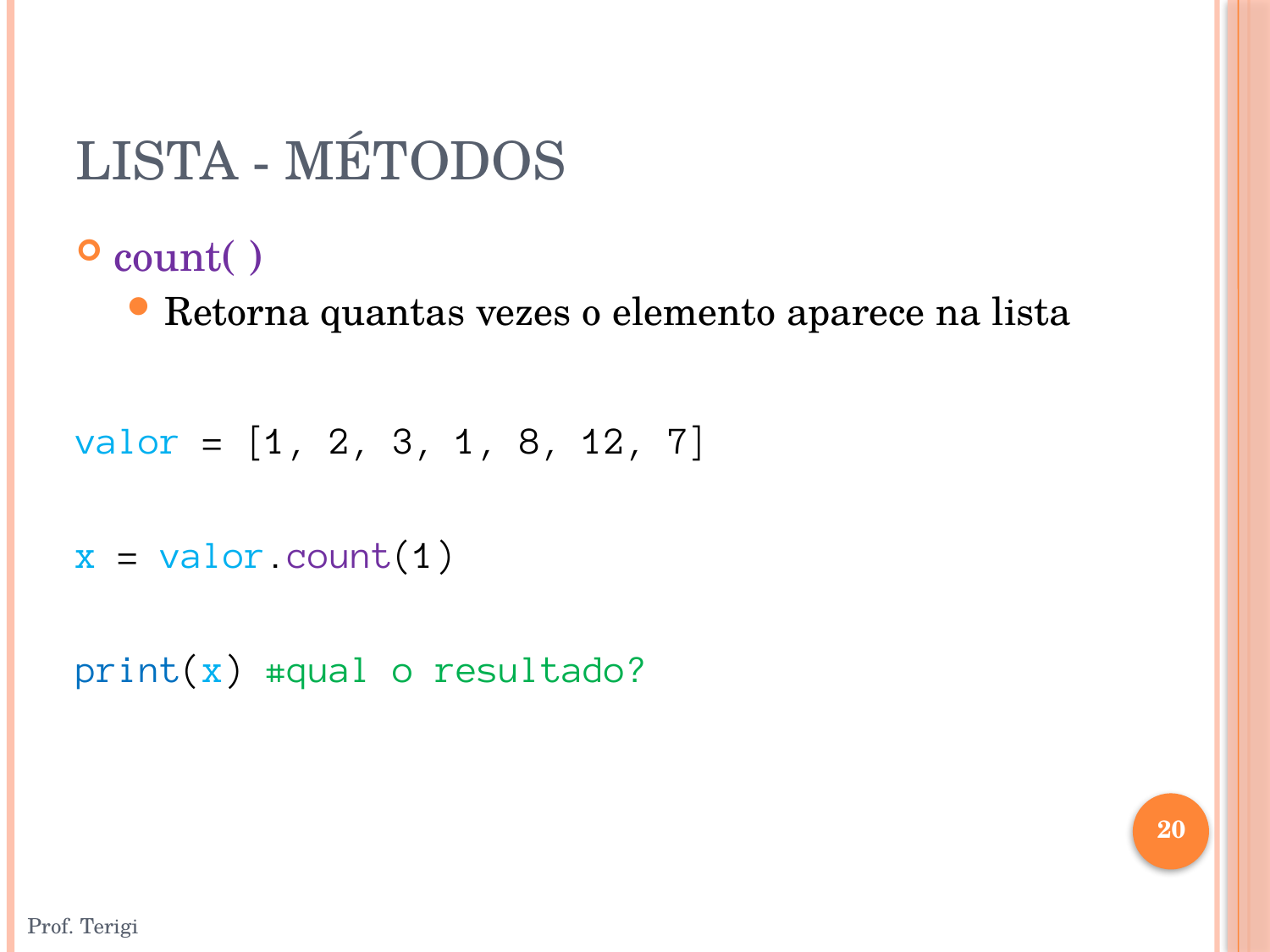

# Lista - Métodos
count( )
Retorna quantas vezes o elemento aparece na lista

valor = [1, 2, 3, 1, 8, 12, 7]

x = valor.count(1)

print(x) #qual o resultado?

20